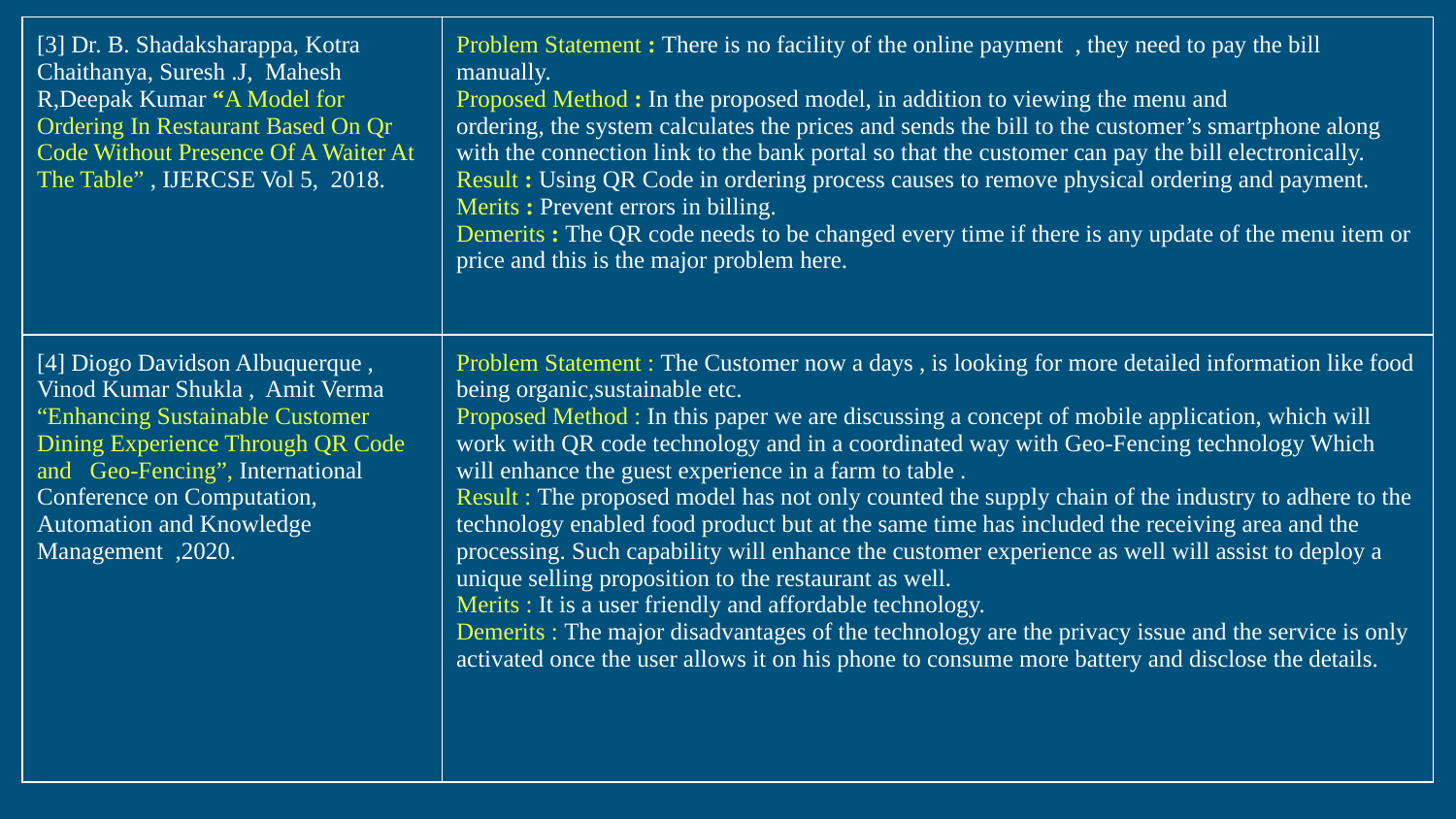

| [3] Dr. B. Shadaksharappa, Kotra Chaithanya, Suresh .J, Mahesh R,Deepak Kumar “A Model for Ordering In Restaurant Based On Qr Code Without Presence Of A Waiter At The Table” , IJERCSE Vol 5, 2018. | Problem Statement : There is no facility of the online payment , they need to pay the bill manually. Proposed Method : In the proposed model, in addition to viewing the menu and ordering, the system calculates the prices and sends the bill to the customer’s smartphone along with the connection link to the bank portal so that the customer can pay the bill electronically. Result : Using QR Code in ordering process causes to remove physical ordering and payment. Merits : Prevent errors in billing. Demerits : The QR code needs to be changed every time if there is any update of the menu item or price and this is the major problem here. |
| --- | --- |
| [4] Diogo Davidson Albuquerque , Vinod Kumar Shukla , Amit Verma “Enhancing Sustainable Customer Dining Experience Through QR Code and Geo-Fencing”, International Conference on Computation, Automation and Knowledge Management ,2020. | Problem Statement : The Customer now a days , is looking for more detailed information like food being organic,sustainable etc. Proposed Method : In this paper we are discussing a concept of mobile application, which will work with QR code technology and in a coordinated way with Geo-Fencing technology Which will enhance the guest experience in a farm to table . Result : The proposed model has not only counted the supply chain of the industry to adhere to the technology enabled food product but at the same time has included the receiving area and the processing. Such capability will enhance the customer experience as well will assist to deploy a unique selling proposition to the restaurant as well. Merits : It is a user friendly and affordable technology. Demerits : The major disadvantages of the technology are the privacy issue and the service is only activated once the user allows it on his phone to consume more battery and disclose the details. |